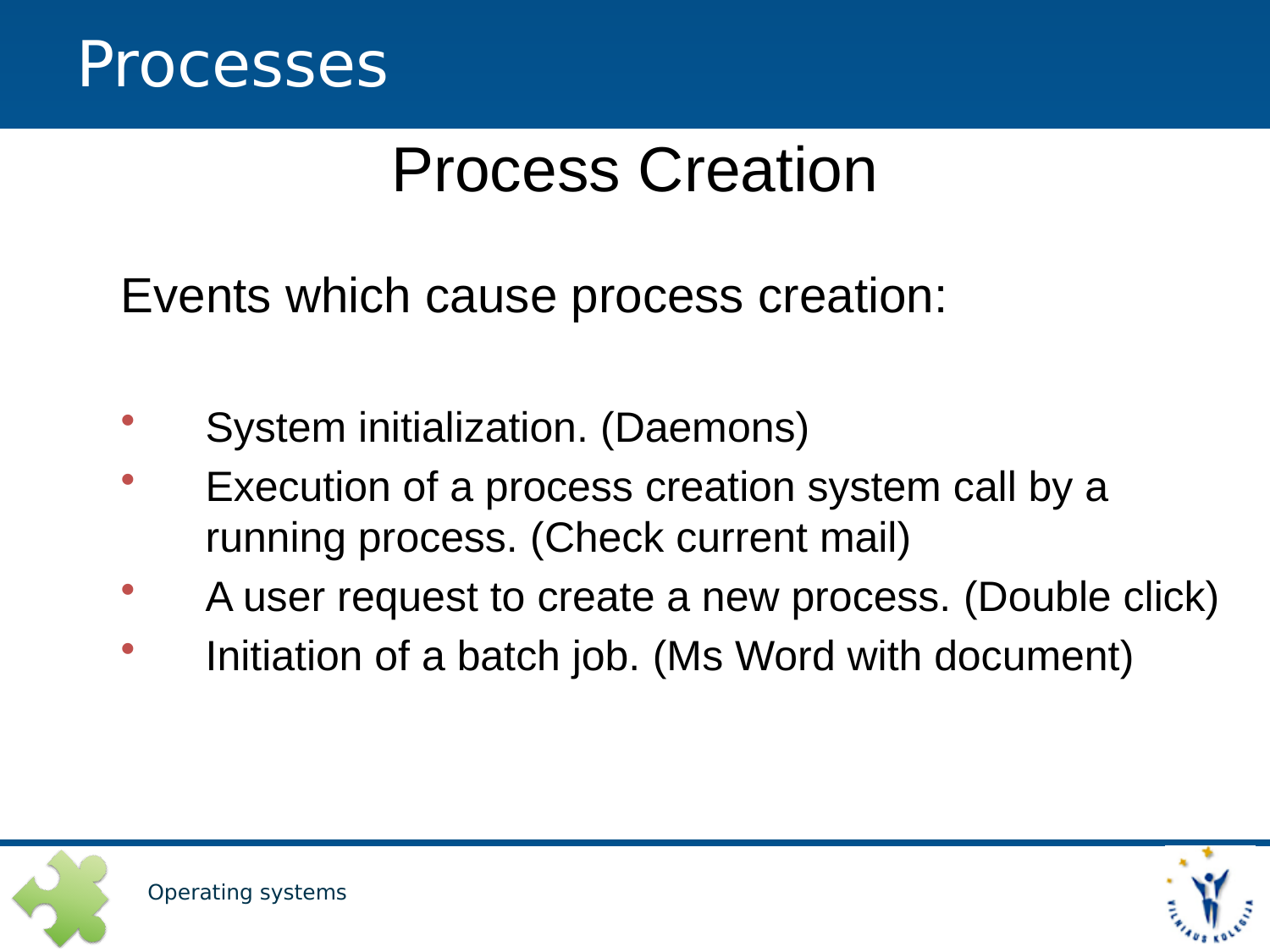

# Processes
Process Creation

Events which cause process creation:

System initialization. (Daemons)
Execution of a process creation system call by a running process. (Check current mail)
A user request to create a new process. (Double click)
Initiation of a batch job. (Ms Word with document)
Operating systems